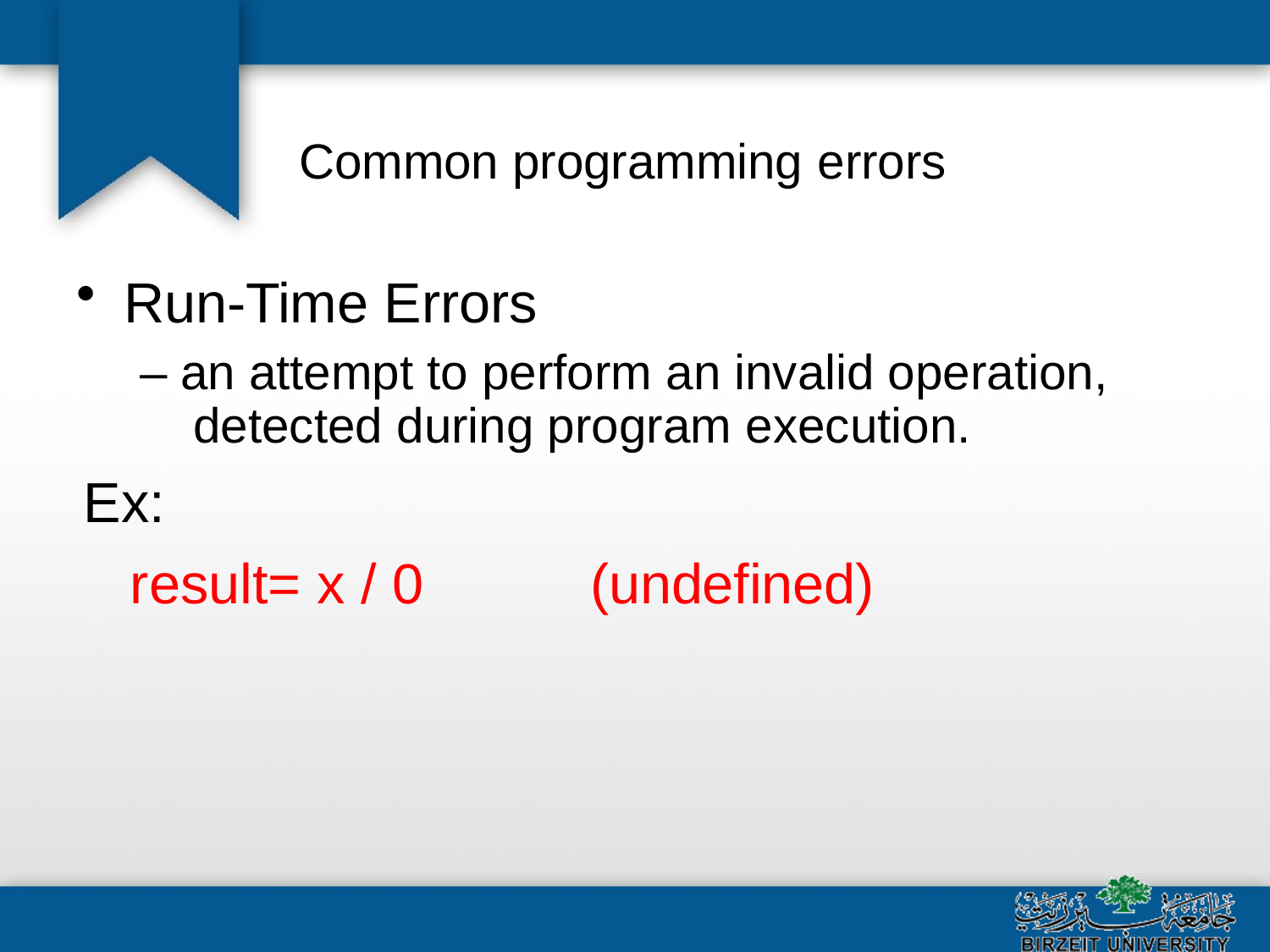

Common programming errors

Run-Time Errors
– an attempt to perform an invalid operation,  detected during program execution.
Ex:
result= x / 0	(undefined)